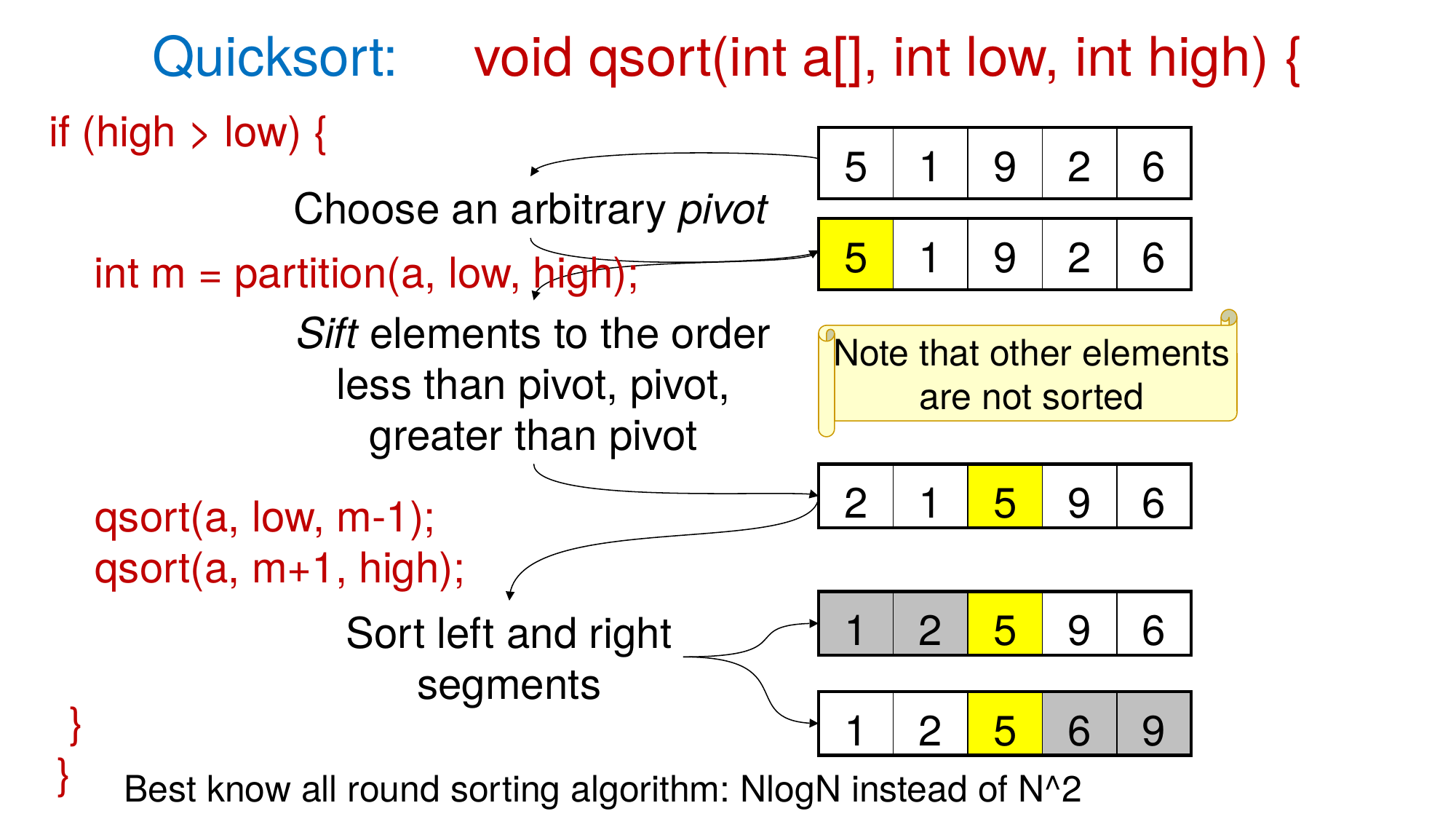

# Quicksort:     void qsort(int a[], int low, int high) {
if (high > low) {
| 5 | 1 | 9 | 2 | 6 |
| --- | --- | --- | --- | --- |
Choose an arbitrary pivot
| 5 | 1 | 9 | 2 | 6 |
| --- | --- | --- | --- | --- |
int m = partition(a, low, high);
Sift elements to the order
less than pivot, pivot,
greater than pivot
Note that other elements
are not sorted
| 2 | 1 | 5 | 9 | 6 |
| --- | --- | --- | --- | --- |
qsort(a, low, m-1);
qsort(a, m+1, high);
| 1 | 2 | 5 | 9 | 6 |
| --- | --- | --- | --- | --- |
Sort left and right
segments
 }
}
| 1 | 2 | 5 | 6 | 9 |
| --- | --- | --- | --- | --- |
Best know all round sorting algorithm: NlogN instead of N^2